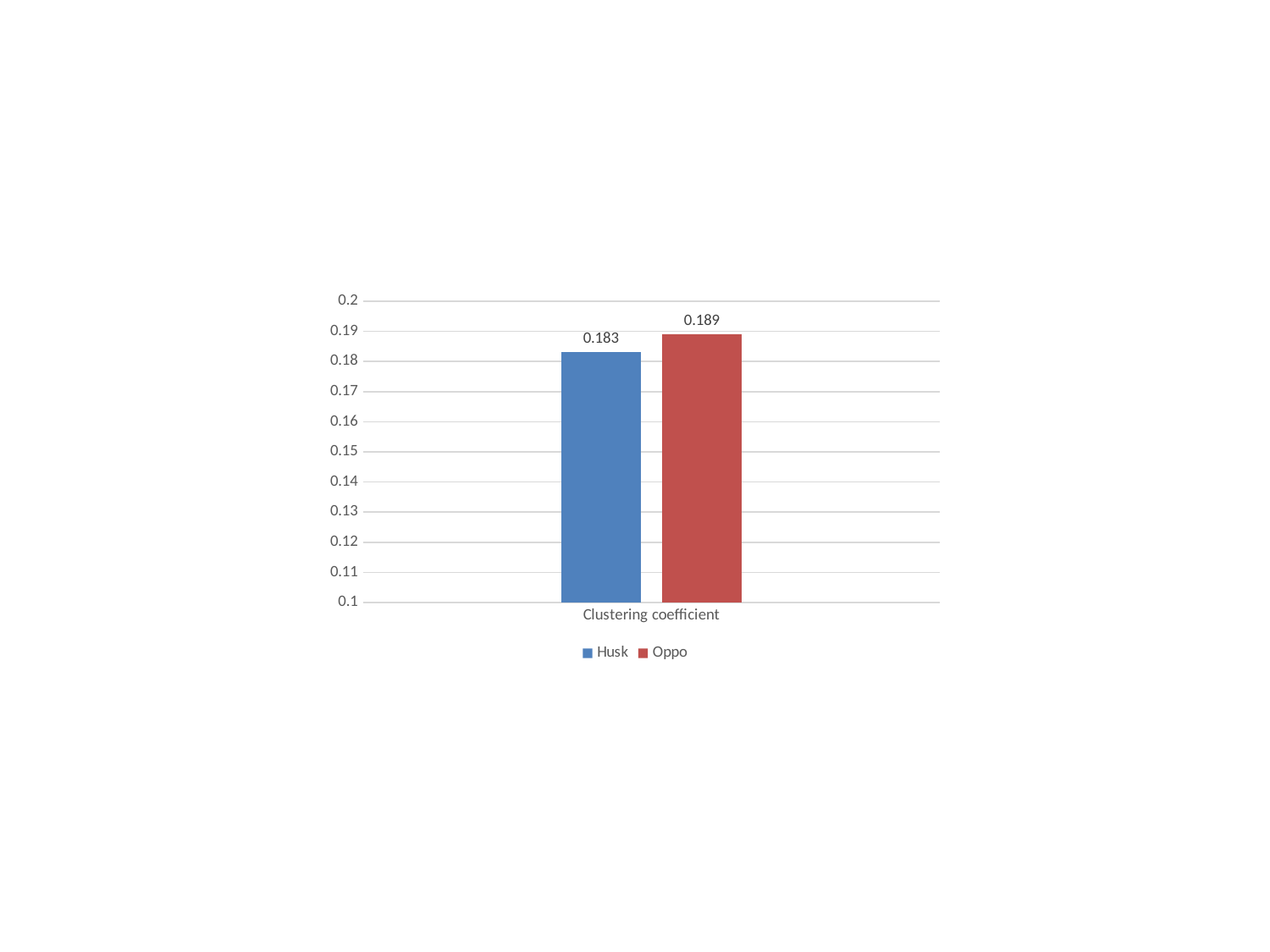

### Chart

| Category | Husk | Oppo |
|---|---|---|
| Clustering coefficient | 0.183 | 0.189 |